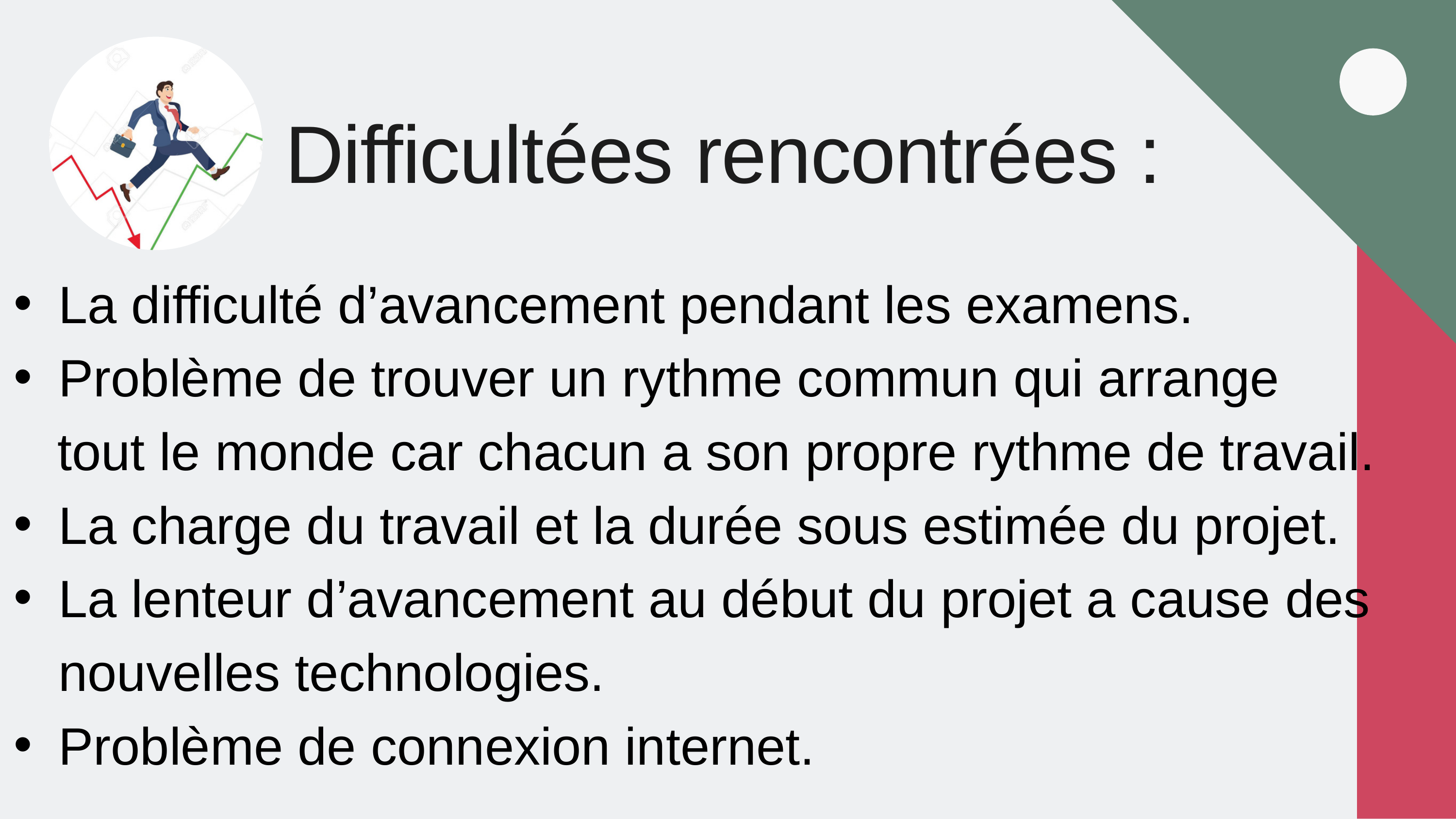

Difficultées rencontrées :
La difficulté d’avancement pendant les examens.
Problème de trouver un rythme commun qui arrange
   tout le monde car chacun a son propre rythme de travail.
La charge du travail et la durée sous estimée du projet.
La lenteur d’avancement au début du projet a cause des nouvelles technologies.
Problème de connexion internet.